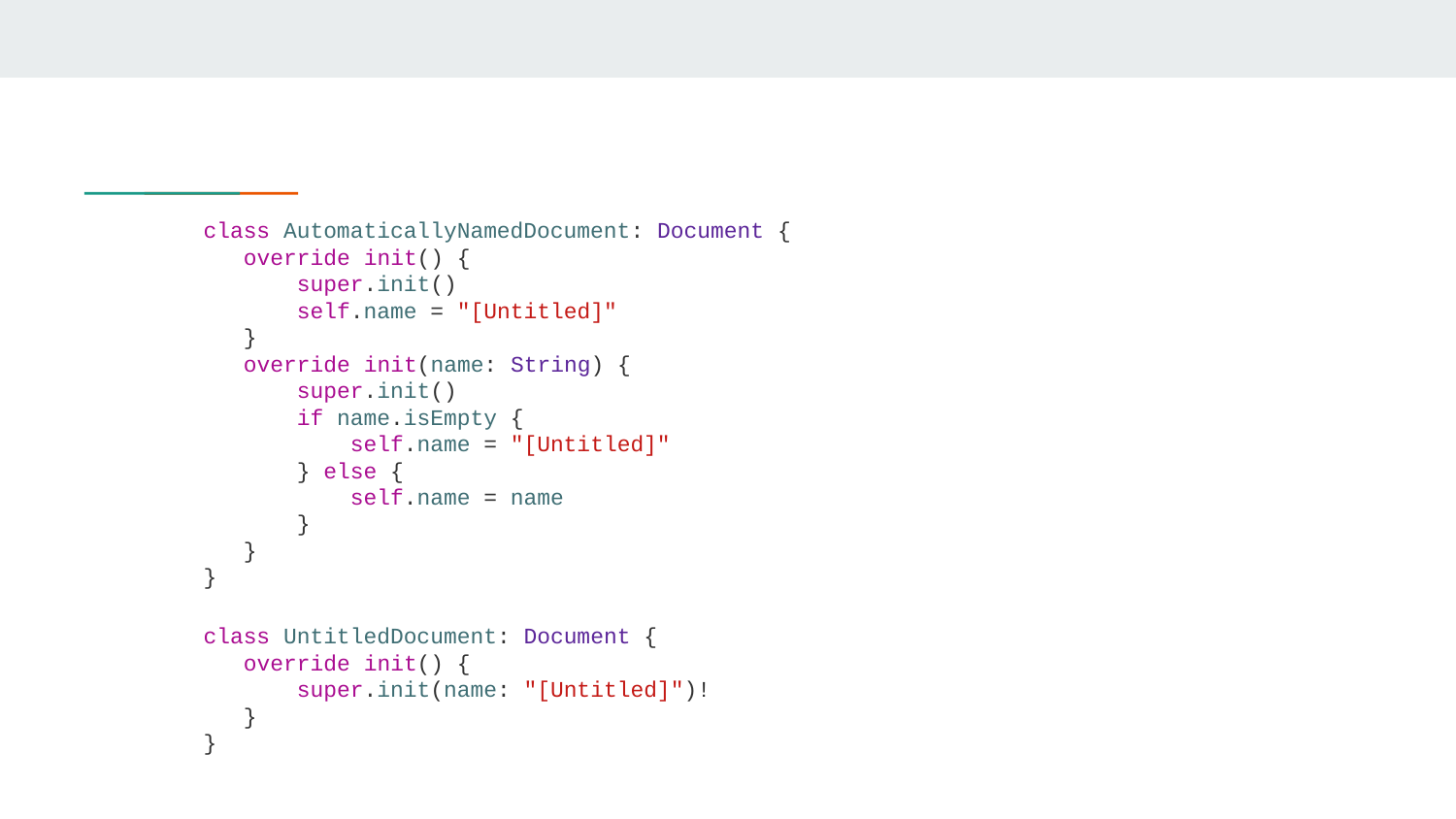

class AutomaticallyNamedDocument: Document {
   override init() {
       super.init()
       self.name = "[Untitled]"
   }
   override init(name: String) {
       super.init()
       if name.isEmpty {
           self.name = "[Untitled]"
       } else {
           self.name = name
       }
   }
}
class UntitledDocument: Document {
   override init() {
       super.init(name: "[Untitled]")!
   }
}
#